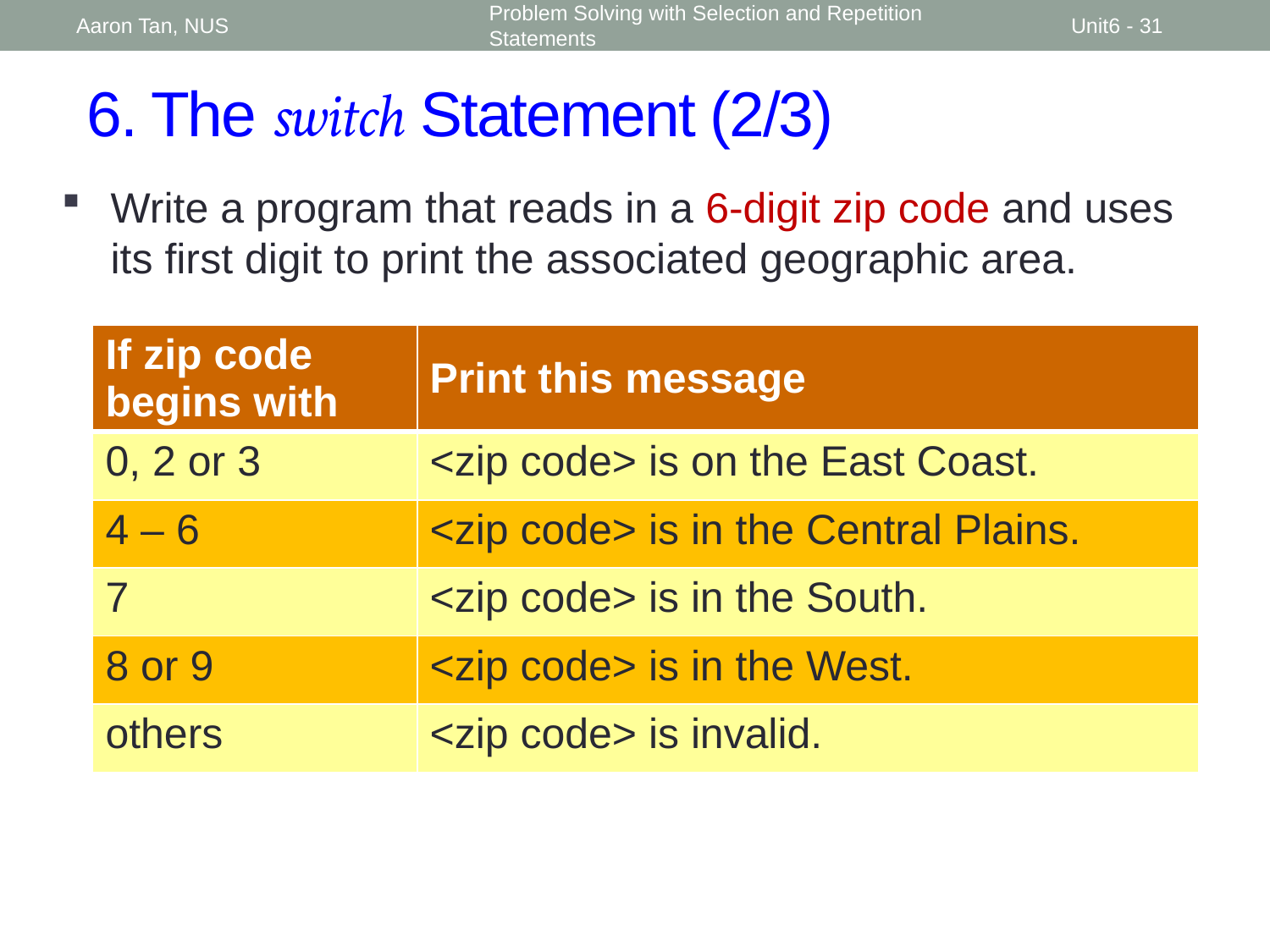

Aaron Tan, NUS
Problem Solving with Selection and Repetition Statements
Unit6 - 31
# 6. The switch Statement (2/3)
Write a program that reads in a 6-digit zip code and uses its first digit to print the associated geographic area.
| If zip code begins with | Print this message |
| --- | --- |
| 0, 2 or 3 | <zip code> is on the East Coast. |
| 4 – 6 | <zip code> is in the Central Plains. |
| 7 | <zip code> is in the South. |
| 8 or 9 | <zip code> is in the West. |
| others | <zip code> is invalid. |